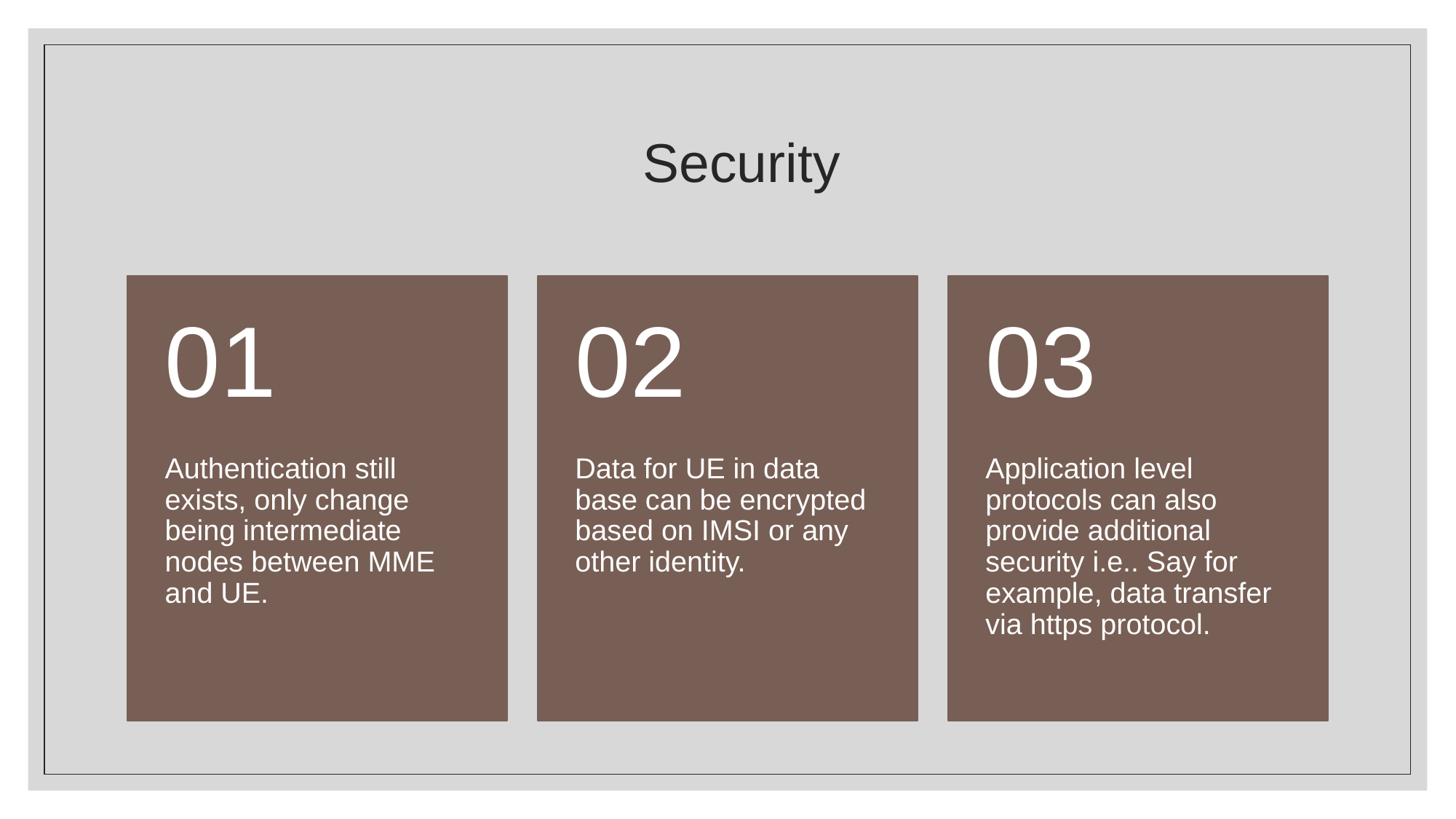

# Security
Authentication still exists, only change being intermediate nodes between MME and UE.
01
Data for UE in data base can be encrypted based on IMSI or any other identity.
02
Application level protocols can also provide additional security i.e.. Say for example, data transfer via https protocol.
03